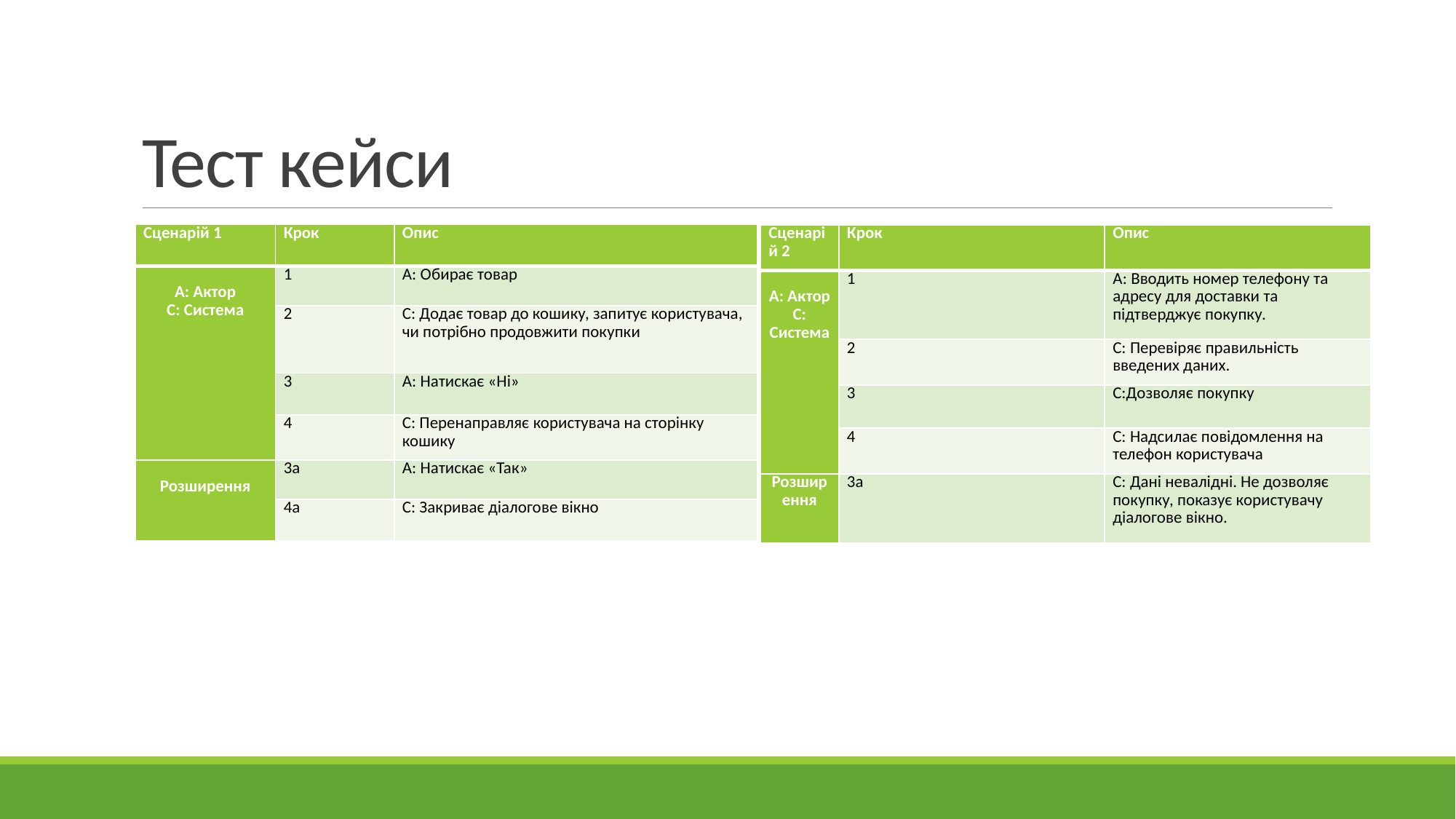

# Тест кейси
| Сценарій 1 | Крок | Опис |
| --- | --- | --- |
| А: Актор С: Система | 1 | А: Обирає товар |
|  | 2 | С: Додає товар до кошику, запитує користувача, чи потрібно продовжити покупки |
|  | 3 | А: Натискає «Ні» |
|  | 4 | С: Перенаправляє користувача на сторінку кошику |
| Розширення | 3а | А: Натискає «Так» |
|  | 4а | С: Закриває діалогове вікно |
| Сценарій 2 | Крок | Опис |
| --- | --- | --- |
| А: Актор С: Система | 1 | А: Вводить номер телефону та адресу для доставки та підтверджує покупку. |
|  | 2 | С: Перевіряє правильність введених даних. |
|  | 3 | С:Дозволяє покупку |
|  | 4 | С: Надсилає повідомлення на телефон користувача |
| Розширення | 3а | С: Дані невалідні. Не дозволяє покупку, показує користувачу діалогове вікно. |